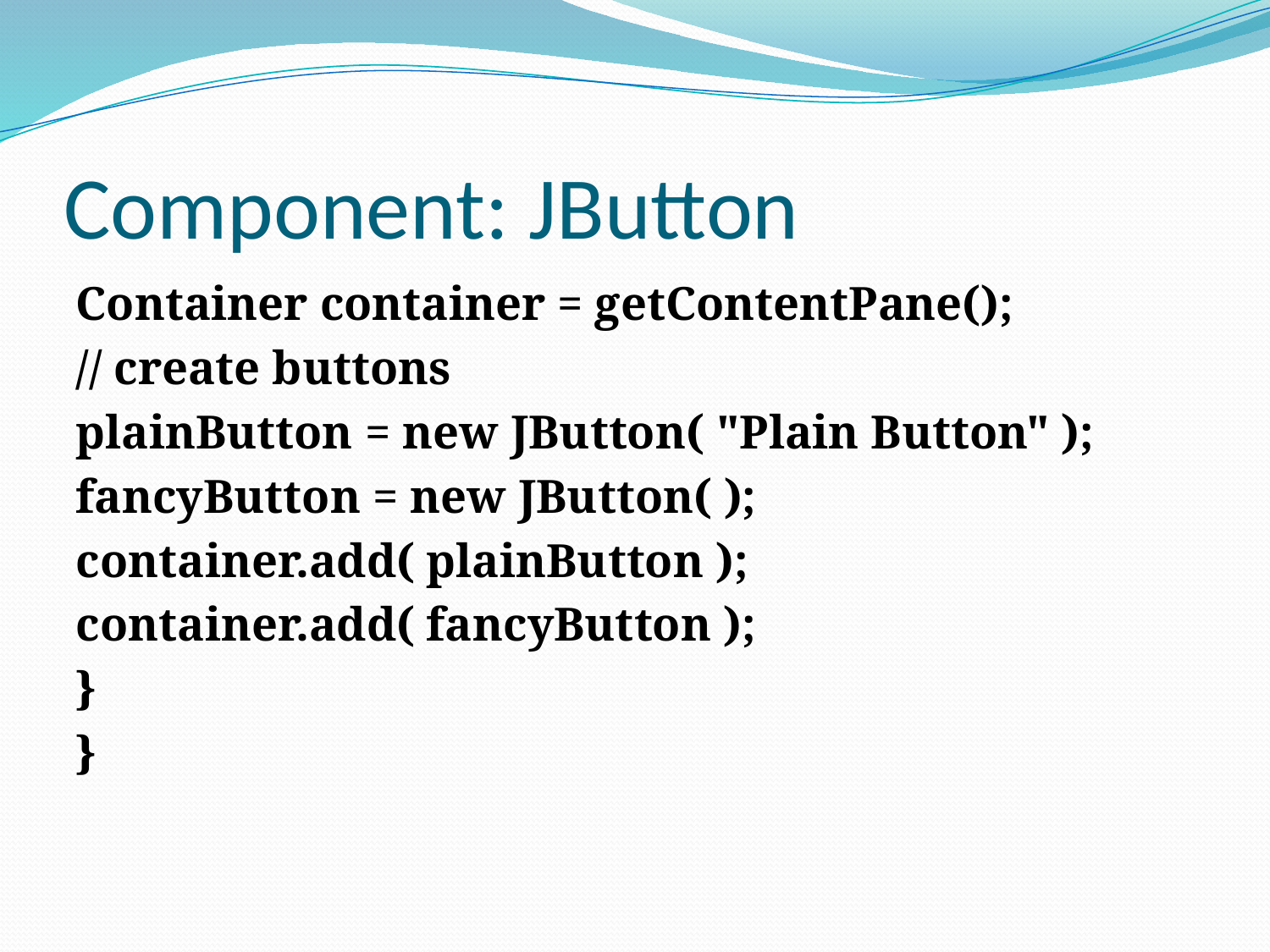

# Component: JButton
Container container = getContentPane();
// create buttons
plainButton = new JButton( "Plain Button" );
fancyButton = new JButton( );
container.add( plainButton );
container.add( fancyButton );
}
}